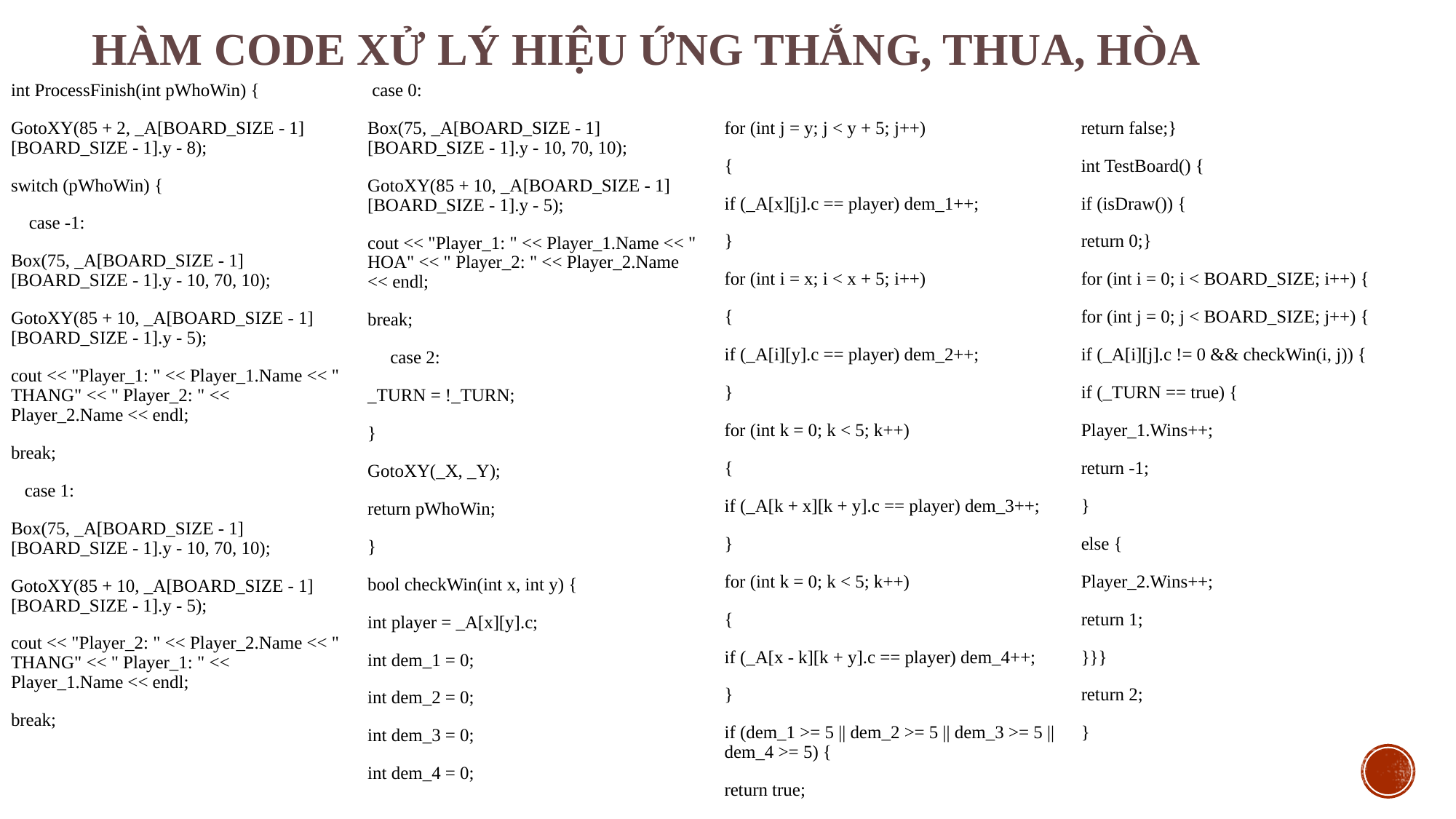

# Hàm code xử lý hiệu ứng thắng, thua, hòa
int ProcessFinish(int pWhoWin) {
GotoXY(85 + 2, _A[BOARD_SIZE - 1][BOARD_SIZE - 1].y - 8);
switch (pWhoWin) {
    case -1:
Box(75, _A[BOARD_SIZE - 1][BOARD_SIZE - 1].y - 10, 70, 10);
GotoXY(85 + 10, _A[BOARD_SIZE - 1][BOARD_SIZE - 1].y - 5);
cout << "Player_1: " << Player_1.Name << " THANG" << " Player_2: " << Player_2.Name << endl;
break;
   case 1:
Box(75, _A[BOARD_SIZE - 1][BOARD_SIZE - 1].y - 10, 70, 10);
GotoXY(85 + 10, _A[BOARD_SIZE - 1][BOARD_SIZE - 1].y - 5);
cout << "Player_2: " << Player_2.Name << " THANG" << " Player_1: " << Player_1.Name << endl;
break;

 case 0:
Box(75, _A[BOARD_SIZE - 1][BOARD_SIZE - 1].y - 10, 70, 10);
GotoXY(85 + 10, _A[BOARD_SIZE - 1][BOARD_SIZE - 1].y - 5);
cout << "Player_1: " << Player_1.Name << " HOA" << " Player_2: " << Player_2.Name << endl;
break;
     case 2:
_TURN = !_TURN;
}
GotoXY(_X, _Y);
return pWhoWin;
}
bool checkWin(int x, int y) {
int player = _A[x][y].c;
int dem_1 = 0;
int dem_2 = 0;
int dem_3 = 0;
int dem_4 = 0;

for (int j = y; j < y + 5; j++)
{
if (_A[x][j].c == player) dem_1++;
}
for (int i = x; i < x + 5; i++)
{
if (_A[i][y].c == player) dem_2++;
}
for (int k = 0; k < 5; k++)
{
if (_A[k + x][k + y].c == player) dem_3++;
}
for (int k = 0; k < 5; k++)
{
if (_A[x - k][k + y].c == player) dem_4++;
}
if (dem_1 >= 5 || dem_2 >= 5 || dem_3 >= 5 || dem_4 >= 5) {
return true;

return false;}
int TestBoard() {
if (isDraw()) {
return 0;}
for (int i = 0; i < BOARD_SIZE; i++) {
for (int j = 0; j < BOARD_SIZE; j++) {
if (_A[i][j].c != 0 && checkWin(i, j)) {
if (_TURN == true) {
Player_1.Wins++;
return -1;
}
else {
Player_2.Wins++;
return 1;
}}}
return 2;
}